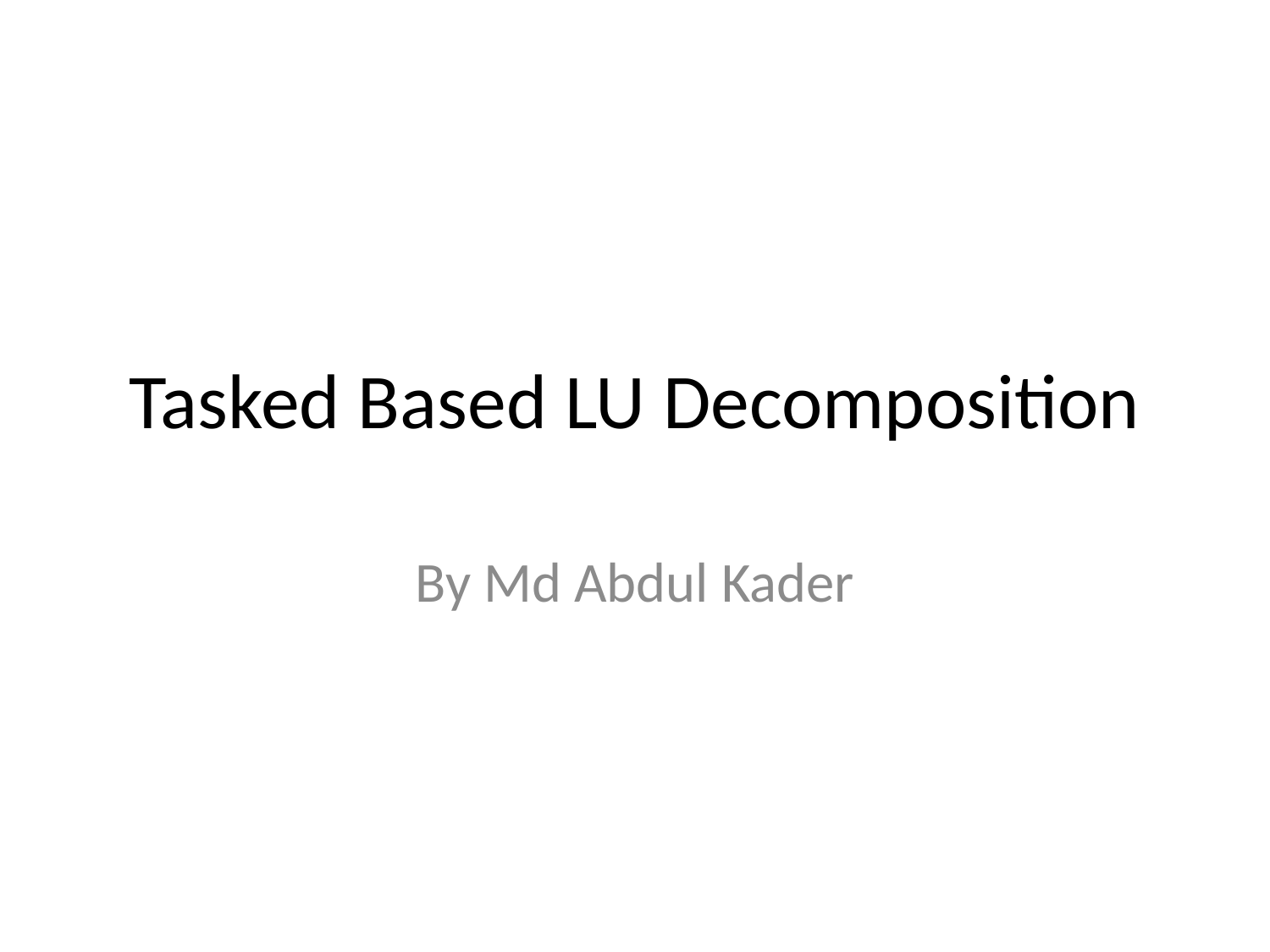

# Tasked Based LU Decomposition
By Md Abdul Kader